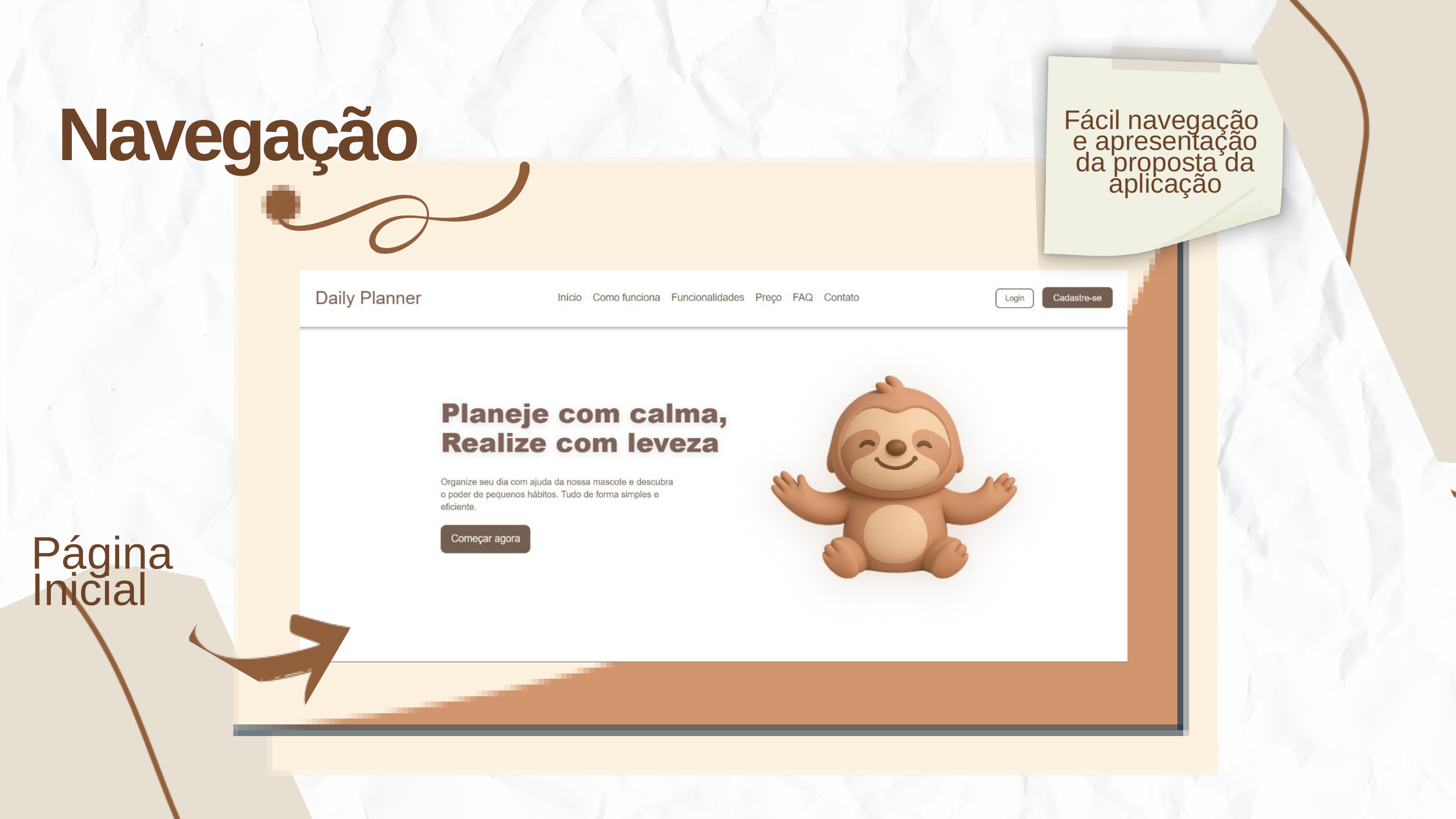

Navegação
Fácil navegação  e apresentação da proposta da aplicação

Página Inicial